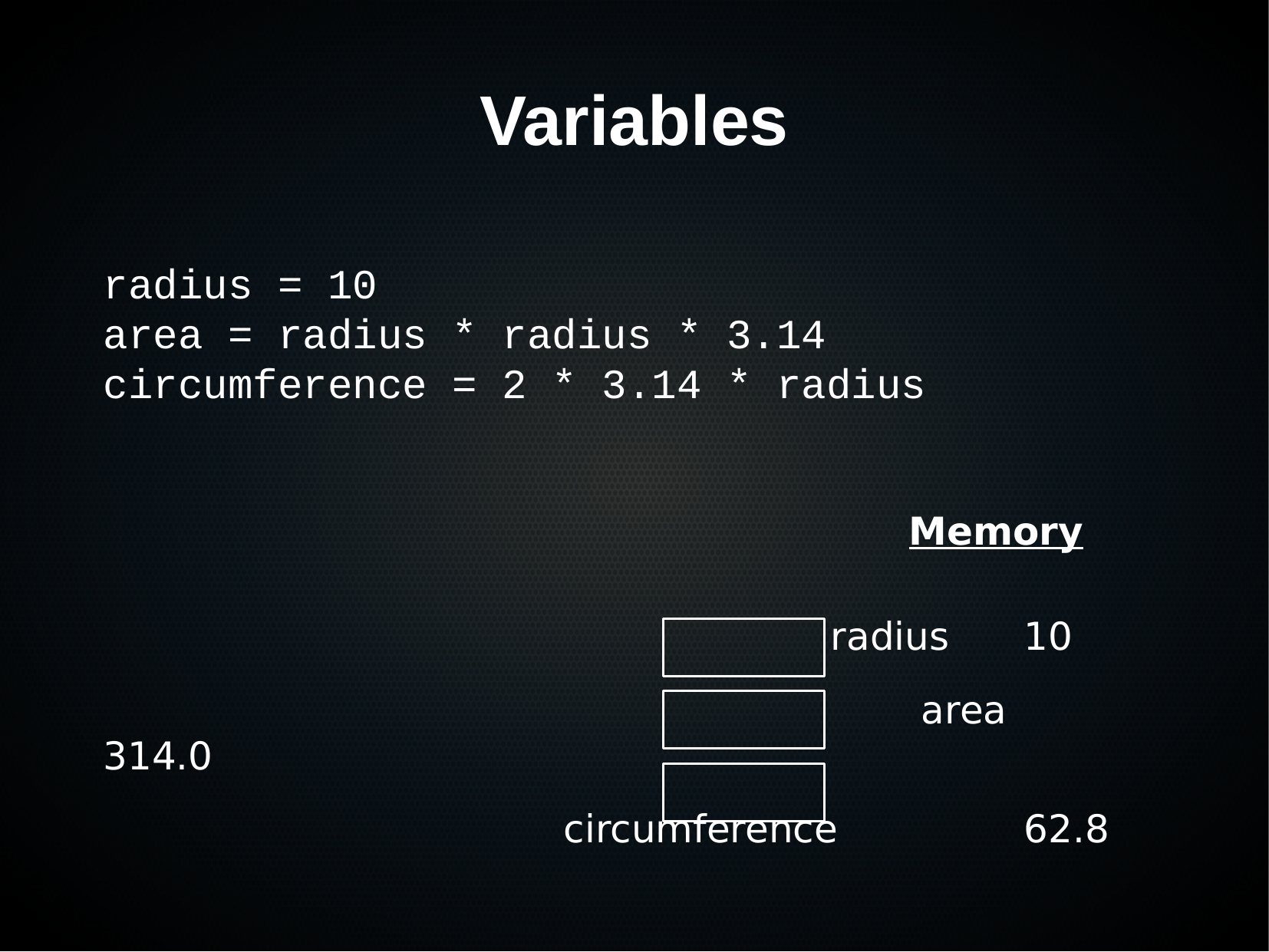

Variables

radius = 10
area = radius * radius * 3.14
circumference = 2 * 3.14 * radius

							Memory

						   radius   	10
							 area 		314.0
				circumference		62.8